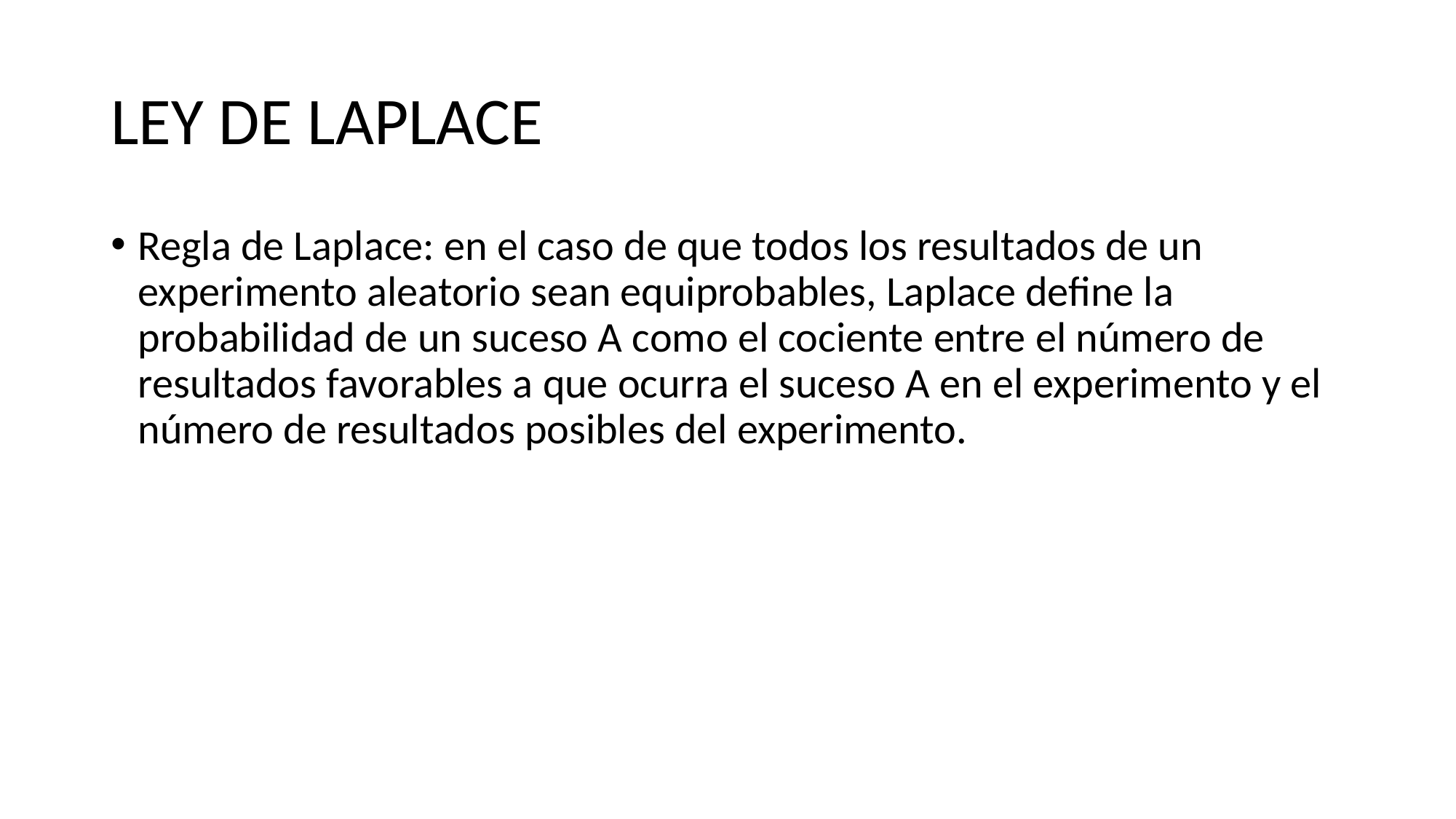

# LEY DE LAPLACE
Regla de Laplace: en el caso de que todos los resultados de un experimento aleatorio sean equiprobables, Laplace define la probabilidad de un suceso A como el cociente entre el número de resultados favorables a que ocurra el suceso A en el experimento y el número de resultados posibles del experimento.